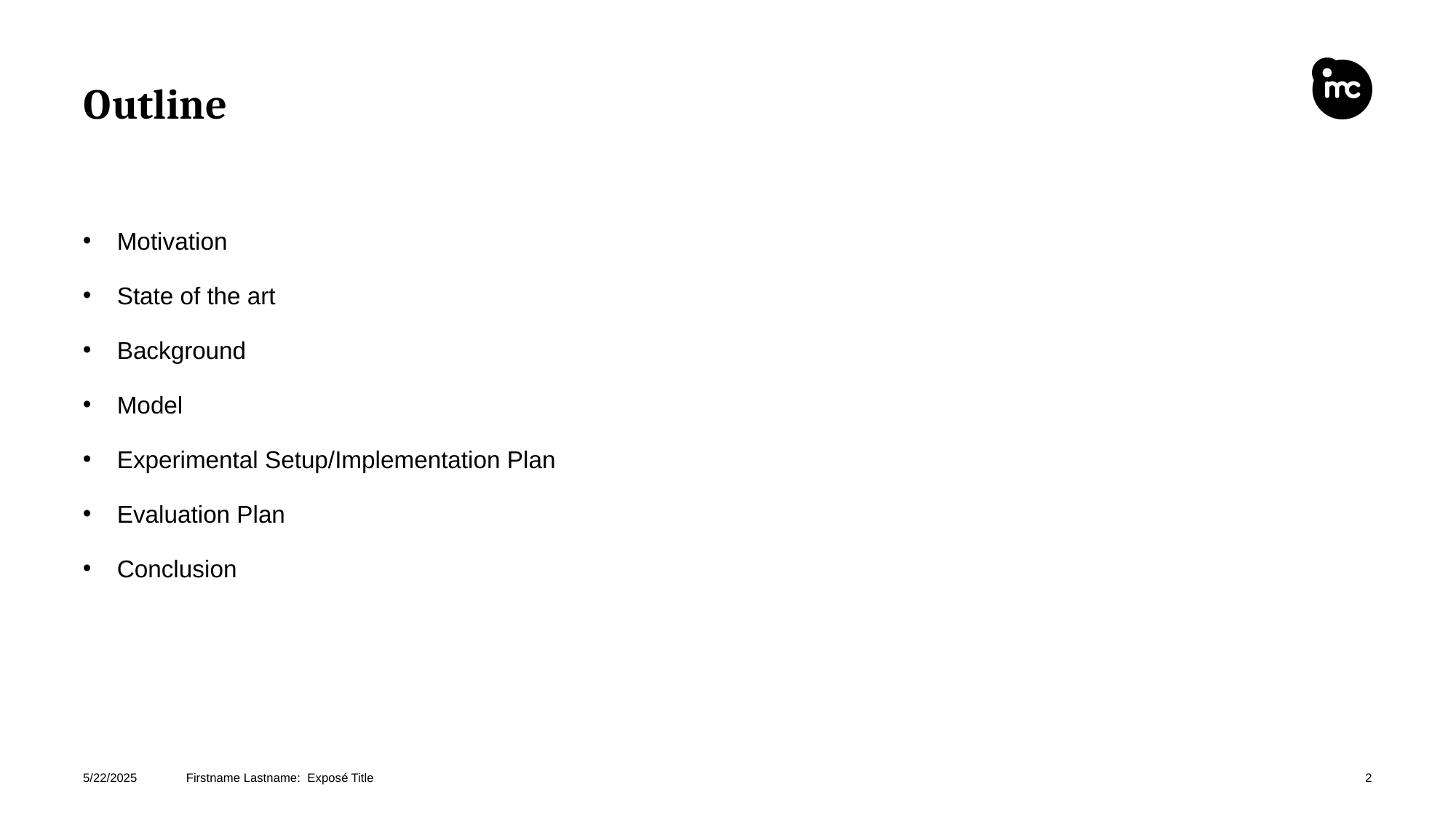

# Outline
Motivation
State of the art
Background
Model
Experimental Setup/Implementation Plan
Evaluation Plan
Conclusion

5/22/2025
Firstname Lastname:  Exposé Title
2